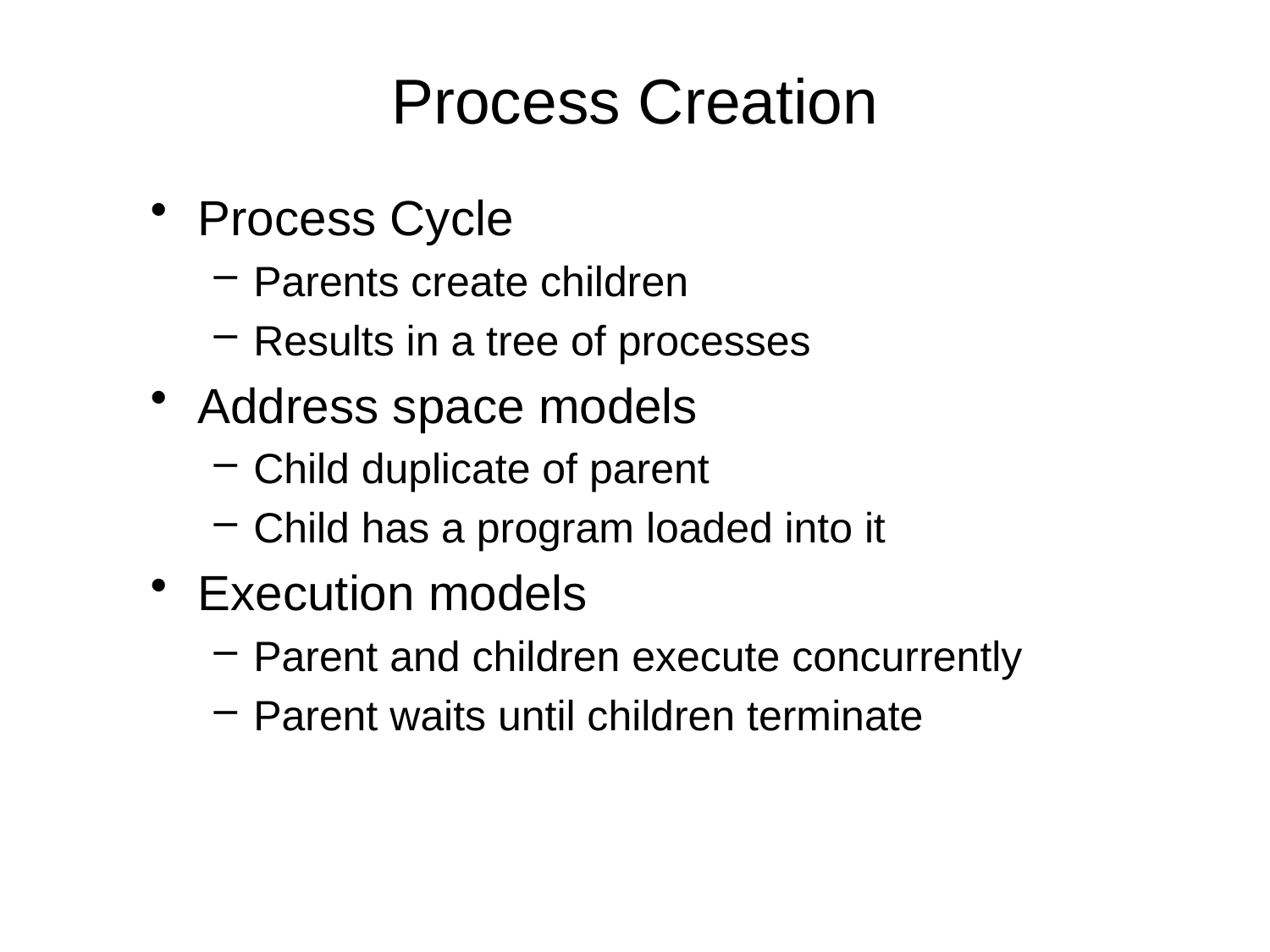

# Process Creation
Process Cycle
Parents create children
Results in a tree of processes
Address space models
Child duplicate of parent
Child has a program loaded into it
Execution models
Parent and children execute concurrently
Parent waits until children terminate